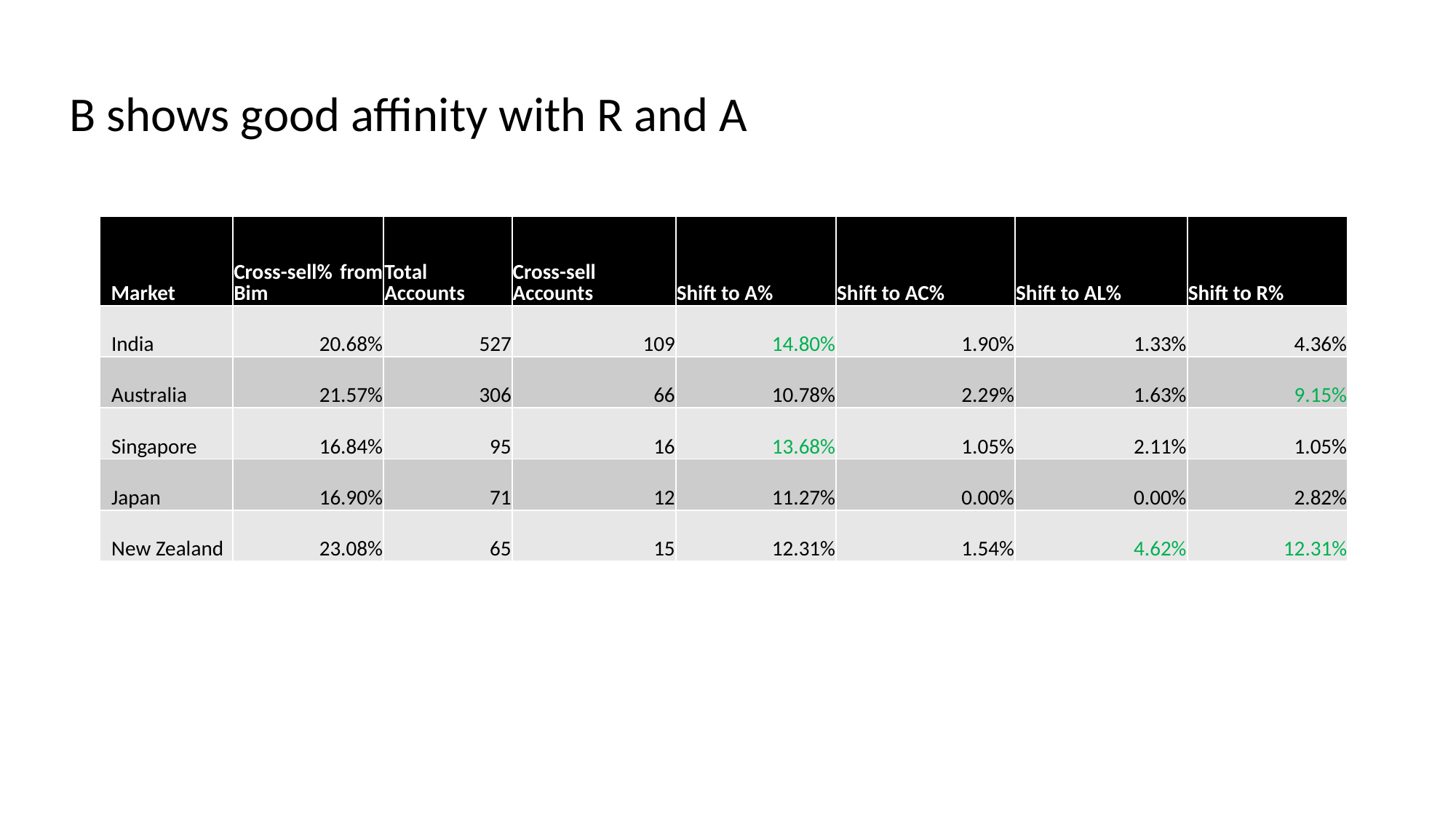

# B shows good affinity with R and A
| Market | Cross-sell% from Bim | Total Accounts | Cross-sell Accounts | Shift to A% | Shift to AC% | Shift to AL% | Shift to R% |
| --- | --- | --- | --- | --- | --- | --- | --- |
| India | 20.68% | 527 | 109 | 14.80% | 1.90% | 1.33% | 4.36% |
| Australia | 21.57% | 306 | 66 | 10.78% | 2.29% | 1.63% | 9.15% |
| Singapore | 16.84% | 95 | 16 | 13.68% | 1.05% | 2.11% | 1.05% |
| Japan | 16.90% | 71 | 12 | 11.27% | 0.00% | 0.00% | 2.82% |
| New Zealand | 23.08% | 65 | 15 | 12.31% | 1.54% | 4.62% | 12.31% |